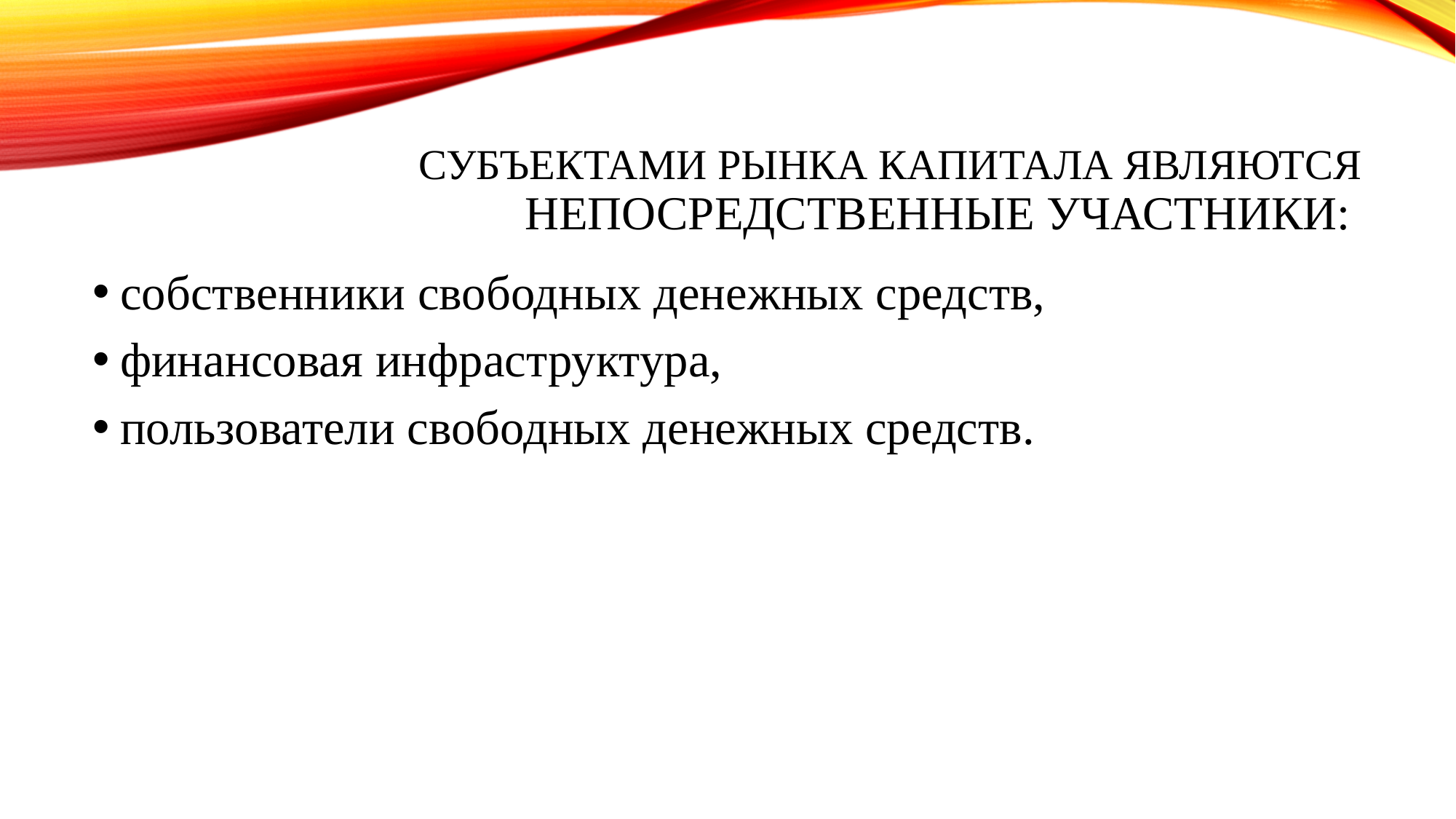

# Субъектами рынка капитала являются непосредственные участники:
собственники свободных денежных средств,
финансовая инфраструктура,
пользователи свободных денежных средств.